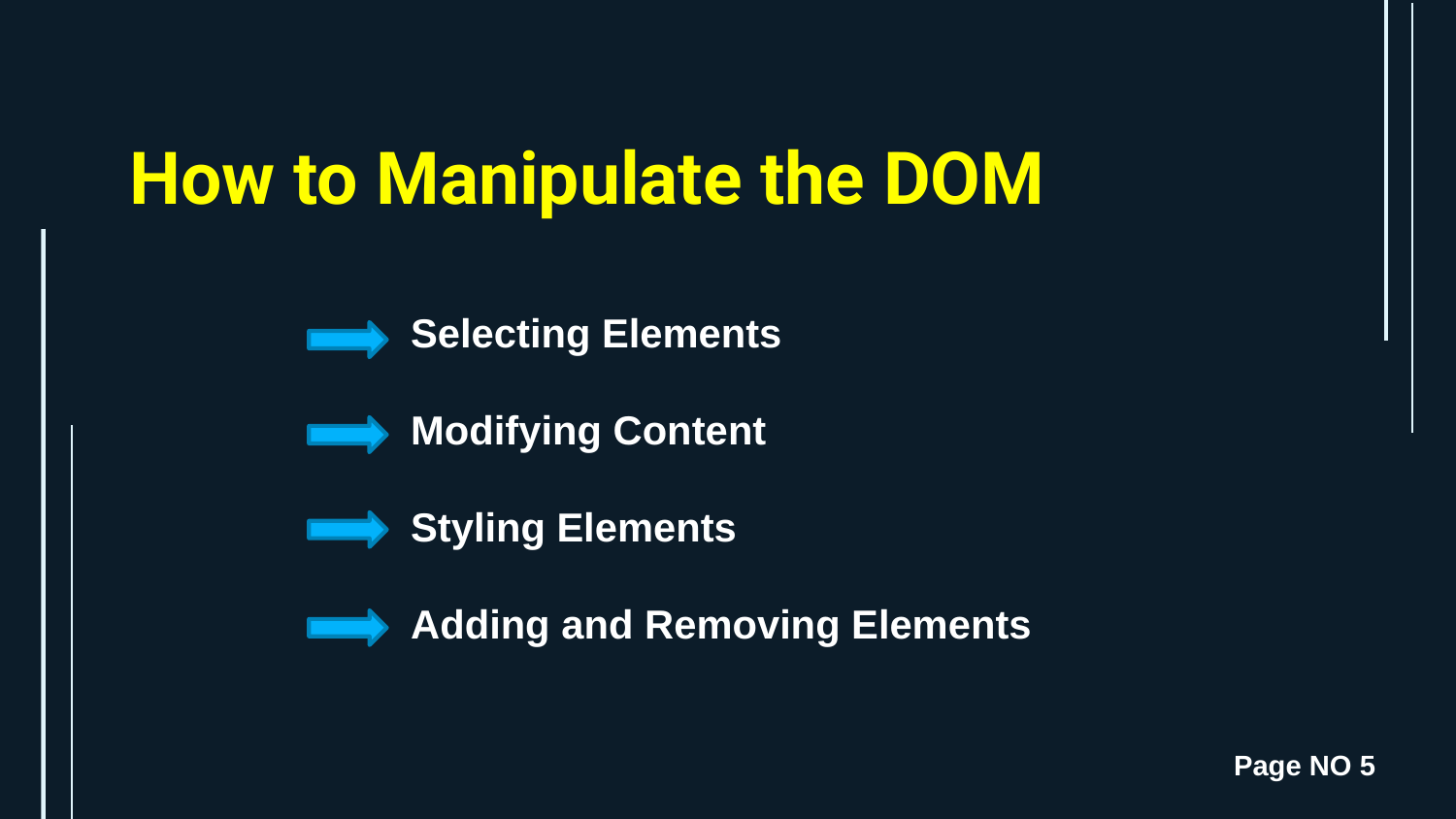

# How to Manipulate the DOM
Selecting Elements

Modifying Content

Styling Elements

Adding and Removing Elements

Page NO 5